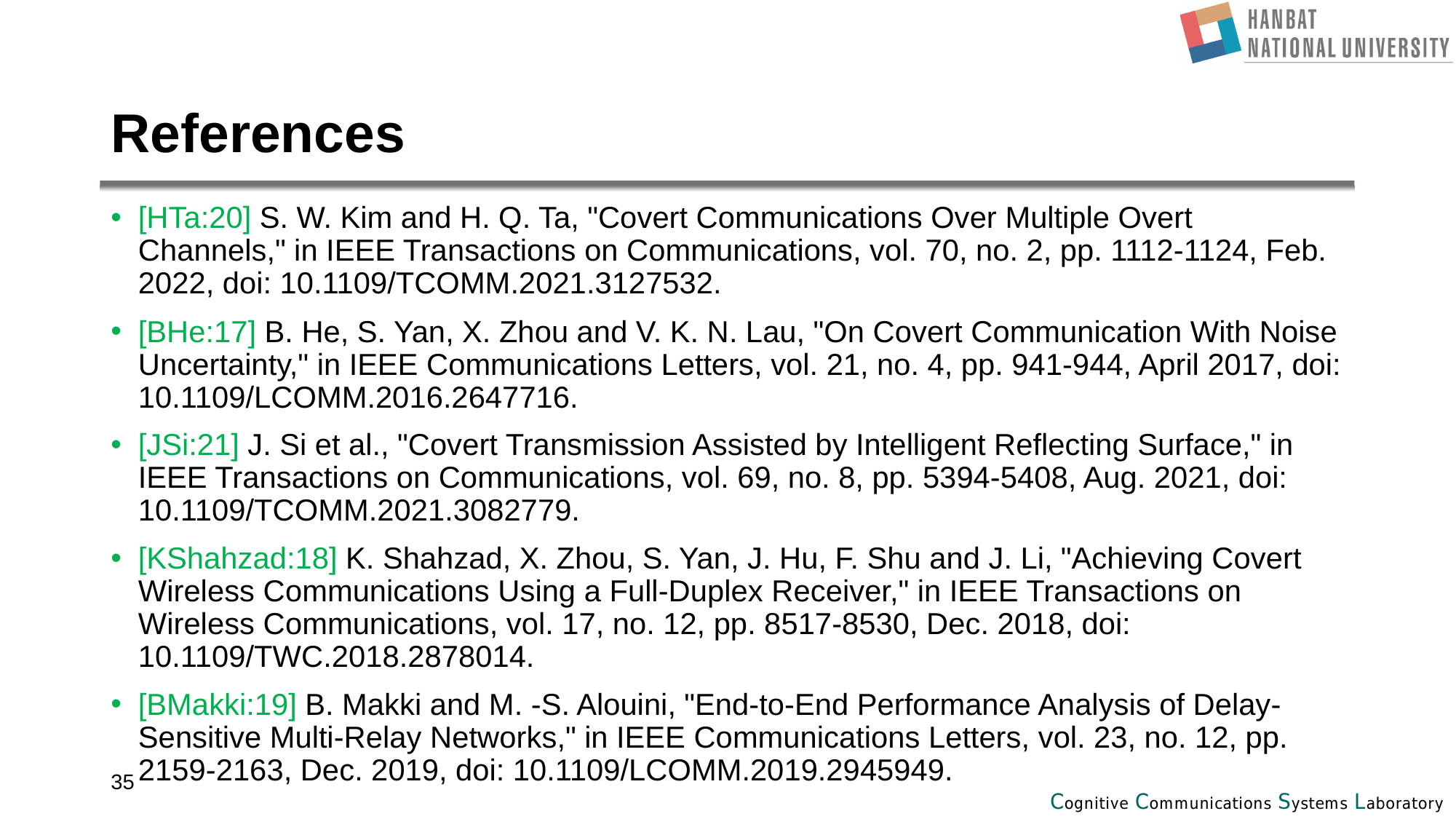

# References
[HTa:20] S. W. Kim and H. Q. Ta, "Covert Communications Over Multiple Overt Channels," in IEEE Transactions on Communications, vol. 70, no. 2, pp. 1112-1124, Feb. 2022, doi: 10.1109/TCOMM.2021.3127532.
[BHe:17] B. He, S. Yan, X. Zhou and V. K. N. Lau, "On Covert Communication With Noise Uncertainty," in IEEE Communications Letters, vol. 21, no. 4, pp. 941-944, April 2017, doi: 10.1109/LCOMM.2016.2647716.
[JSi:21] J. Si et al., "Covert Transmission Assisted by Intelligent Reflecting Surface," in IEEE Transactions on Communications, vol. 69, no. 8, pp. 5394-5408, Aug. 2021, doi: 10.1109/TCOMM.2021.3082779.
[KShahzad:18] K. Shahzad, X. Zhou, S. Yan, J. Hu, F. Shu and J. Li, "Achieving Covert Wireless Communications Using a Full-Duplex Receiver," in IEEE Transactions on Wireless Communications, vol. 17, no. 12, pp. 8517-8530, Dec. 2018, doi: 10.1109/TWC.2018.2878014.
[BMakki:19] B. Makki and M. -S. Alouini, "End-to-End Performance Analysis of Delay-Sensitive Multi-Relay Networks," in IEEE Communications Letters, vol. 23, no. 12, pp. 2159-2163, Dec. 2019, doi: 10.1109/LCOMM.2019.2945949.

35